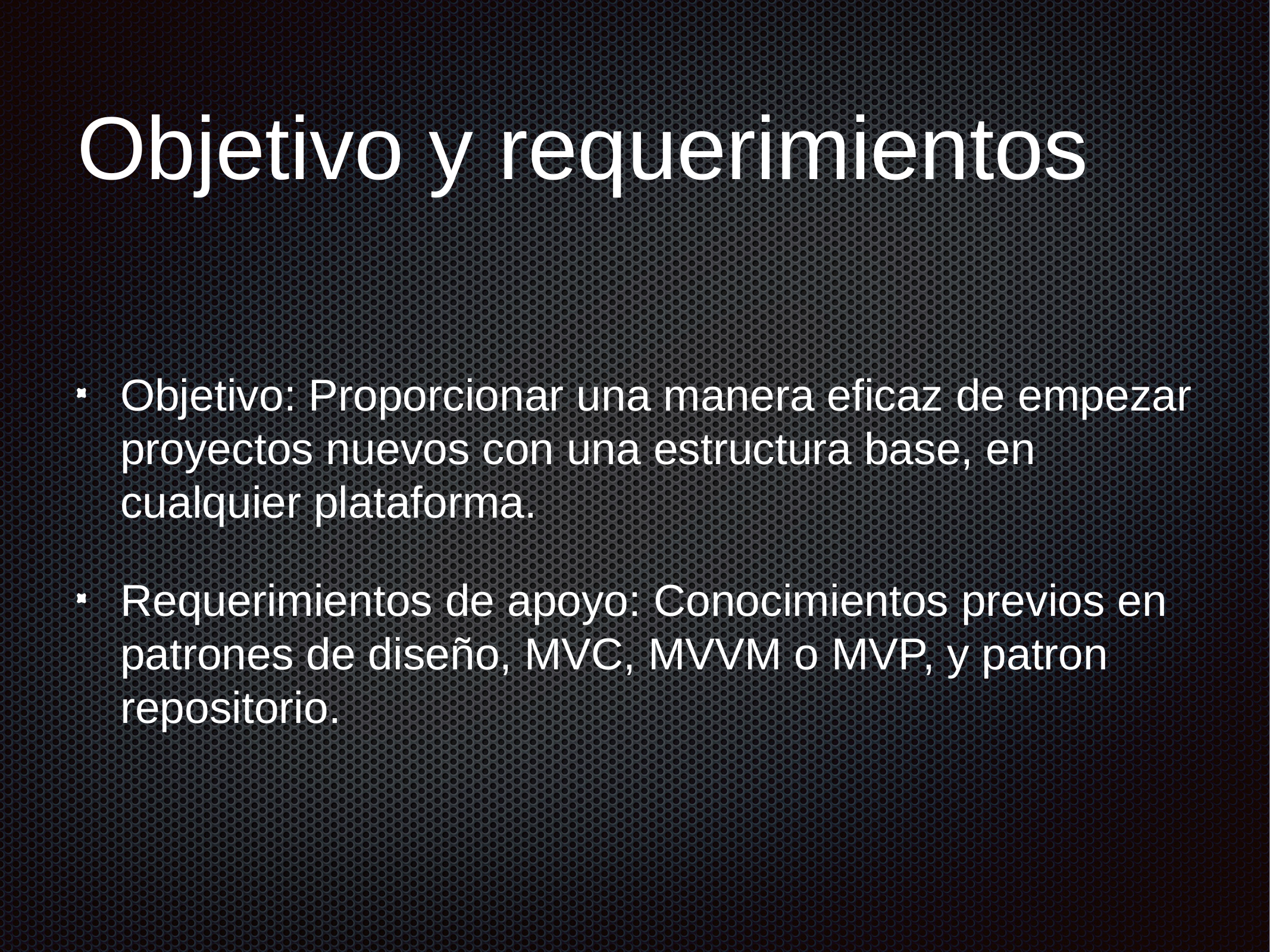

# Objetivo y requerimientos
Objetivo: Proporcionar una manera eficaz de empezar proyectos nuevos con una estructura base, en cualquier plataforma.
Requerimientos de apoyo: Conocimientos previos en patrones de diseño, MVC, MVVM o MVP, y patron repositorio.